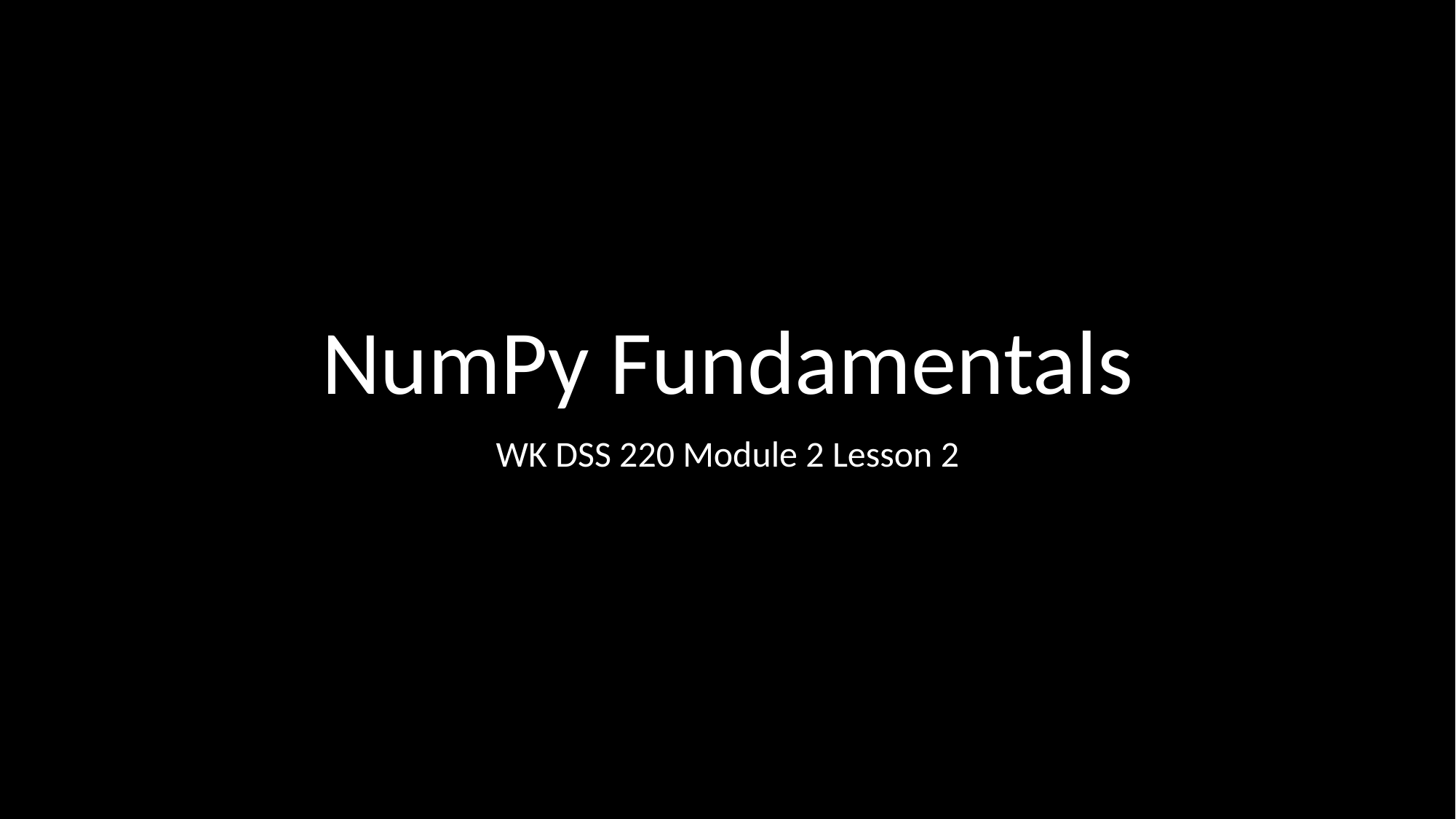

# NumPy Fundamentals
WK DSS 220 Module 2 Lesson 2